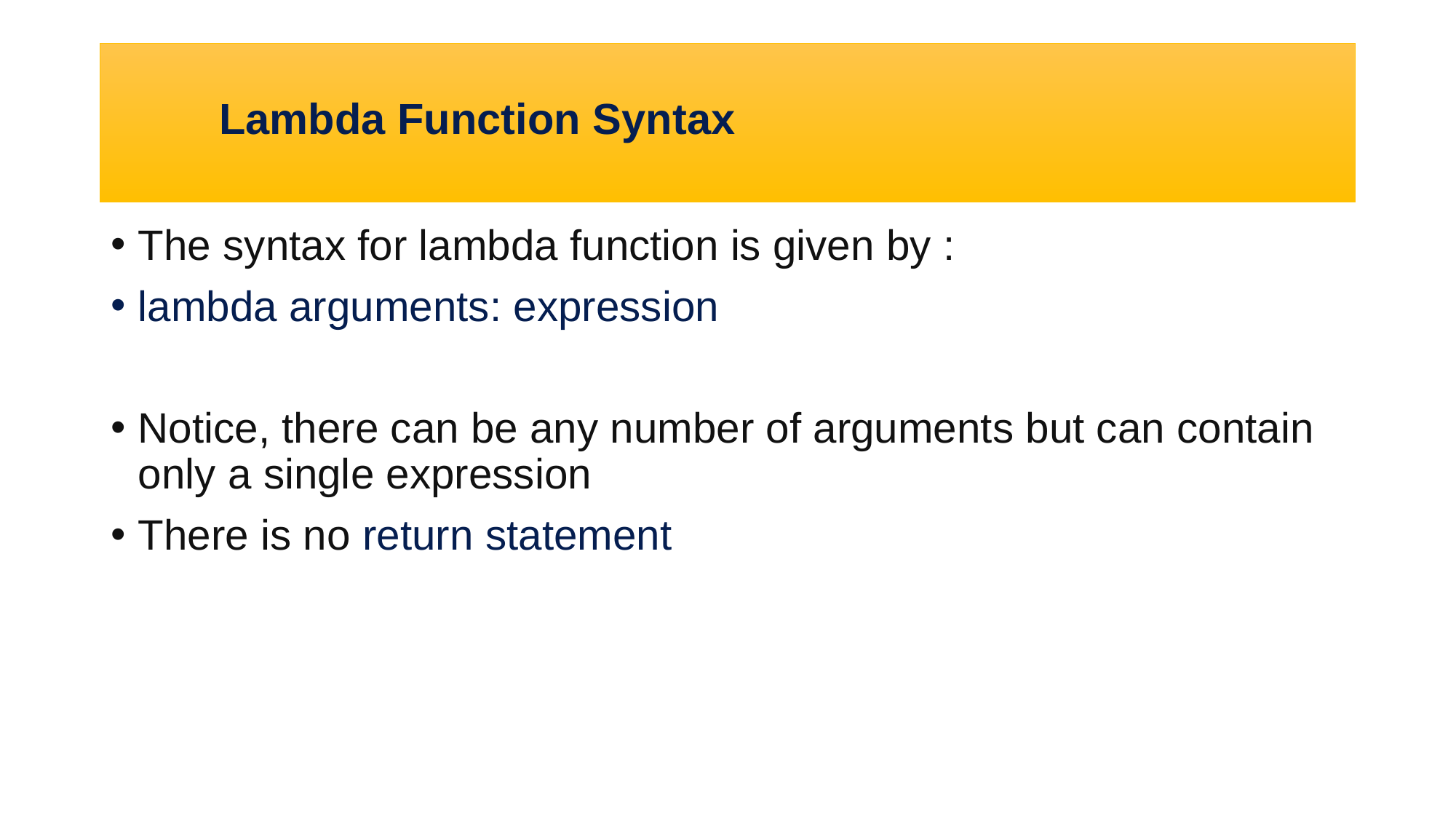

# Lambda Function Syntax
The syntax for lambda function is given by :
lambda arguments: expression

Notice, there can be any number of arguments but can contain only a single expression
There is no return statement